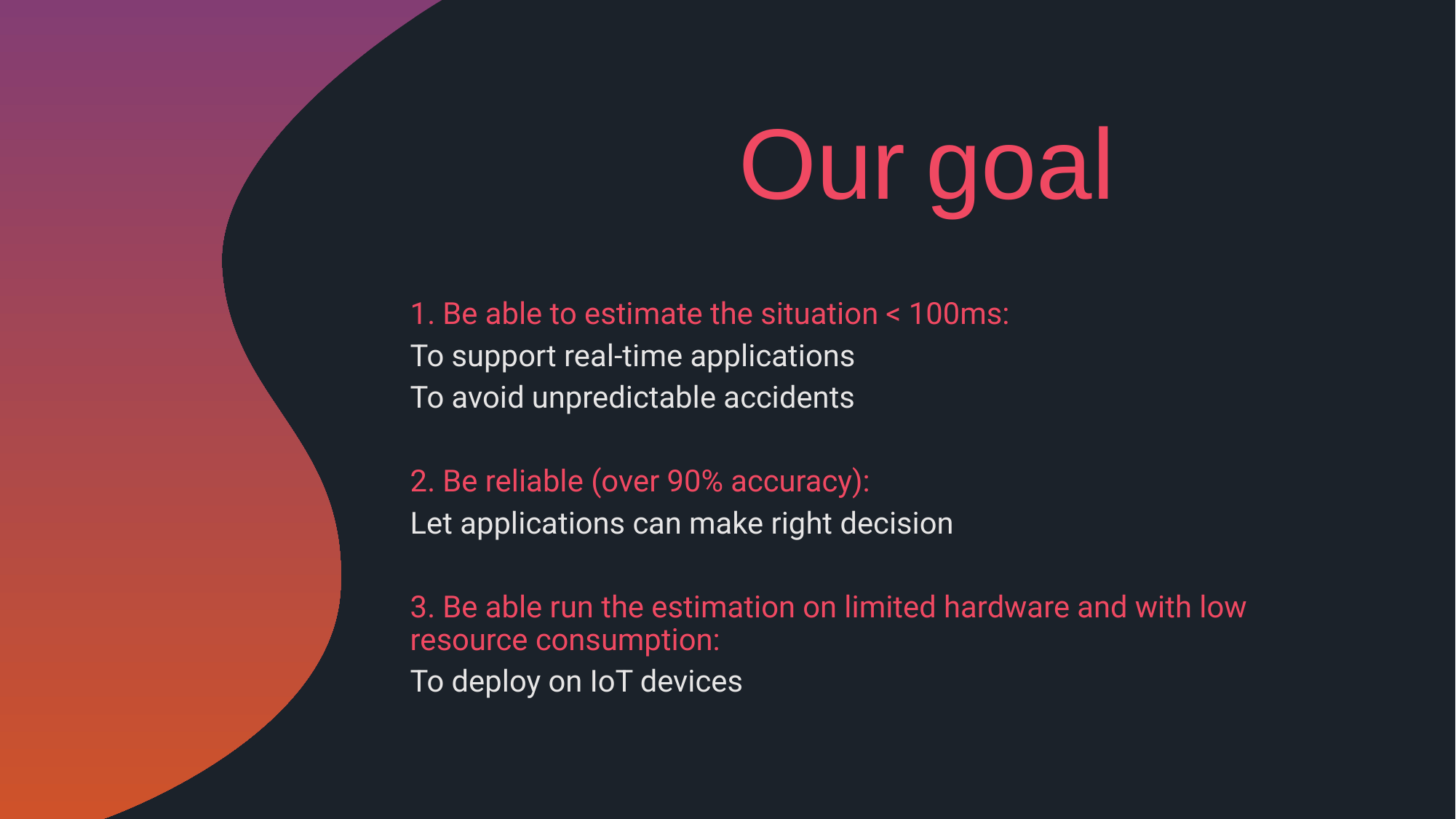

Our goal
1. Be able to estimate the situation < 100ms:
To support real-time applications
To avoid unpredictable accidents

2. Be reliable (over 90% accuracy):
Let applications can make right decision

3. Be able run the estimation on limited hardware and with low resource consumption:
To deploy on IoT devices